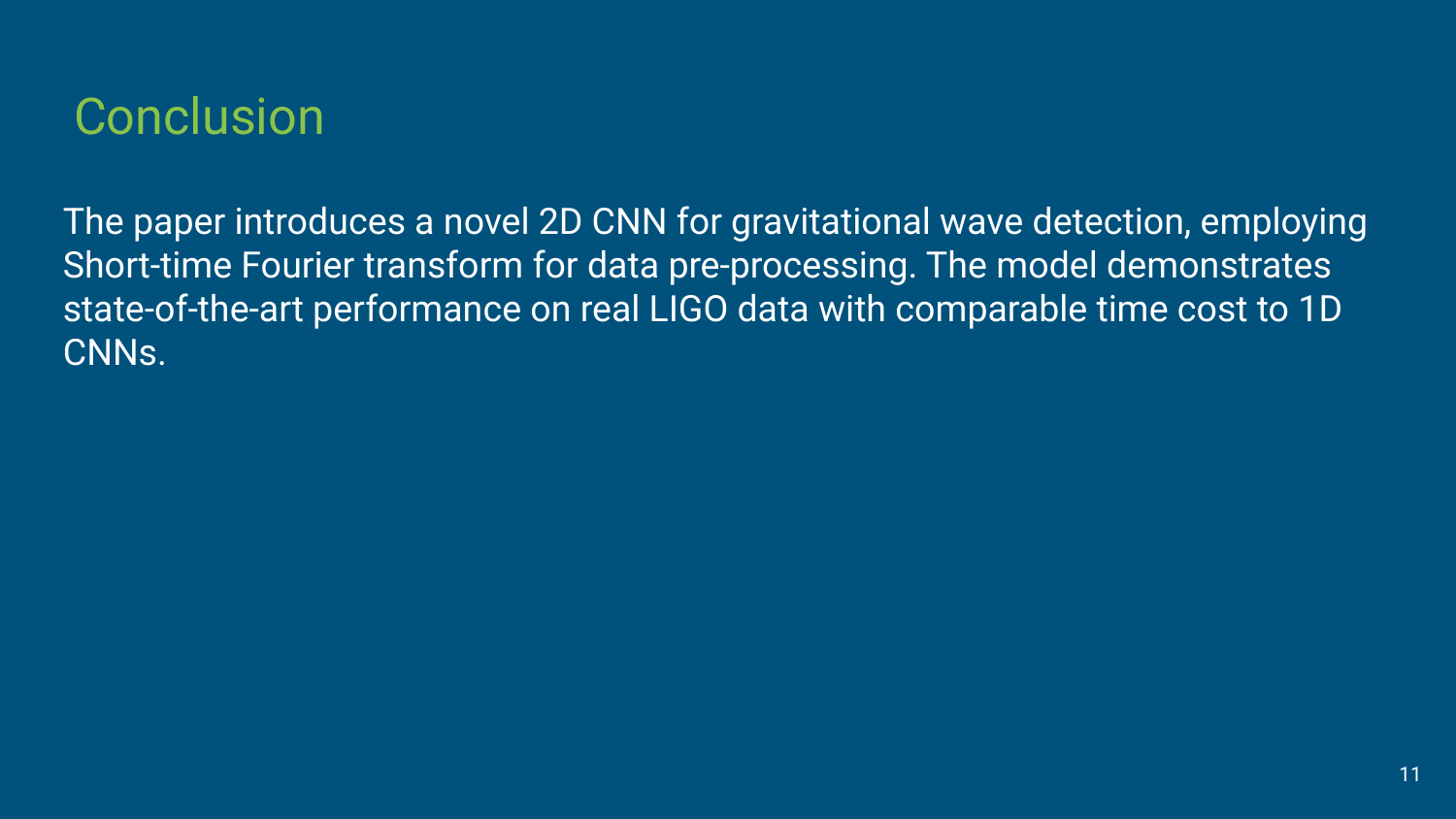

Conclusion
The paper introduces a novel 2D CNN for gravitational wave detection, employing Short-time Fourier transform for data pre-processing. The model demonstrates state-of-the-art performance on real LIGO data with comparable time cost to 1D CNNs.
11